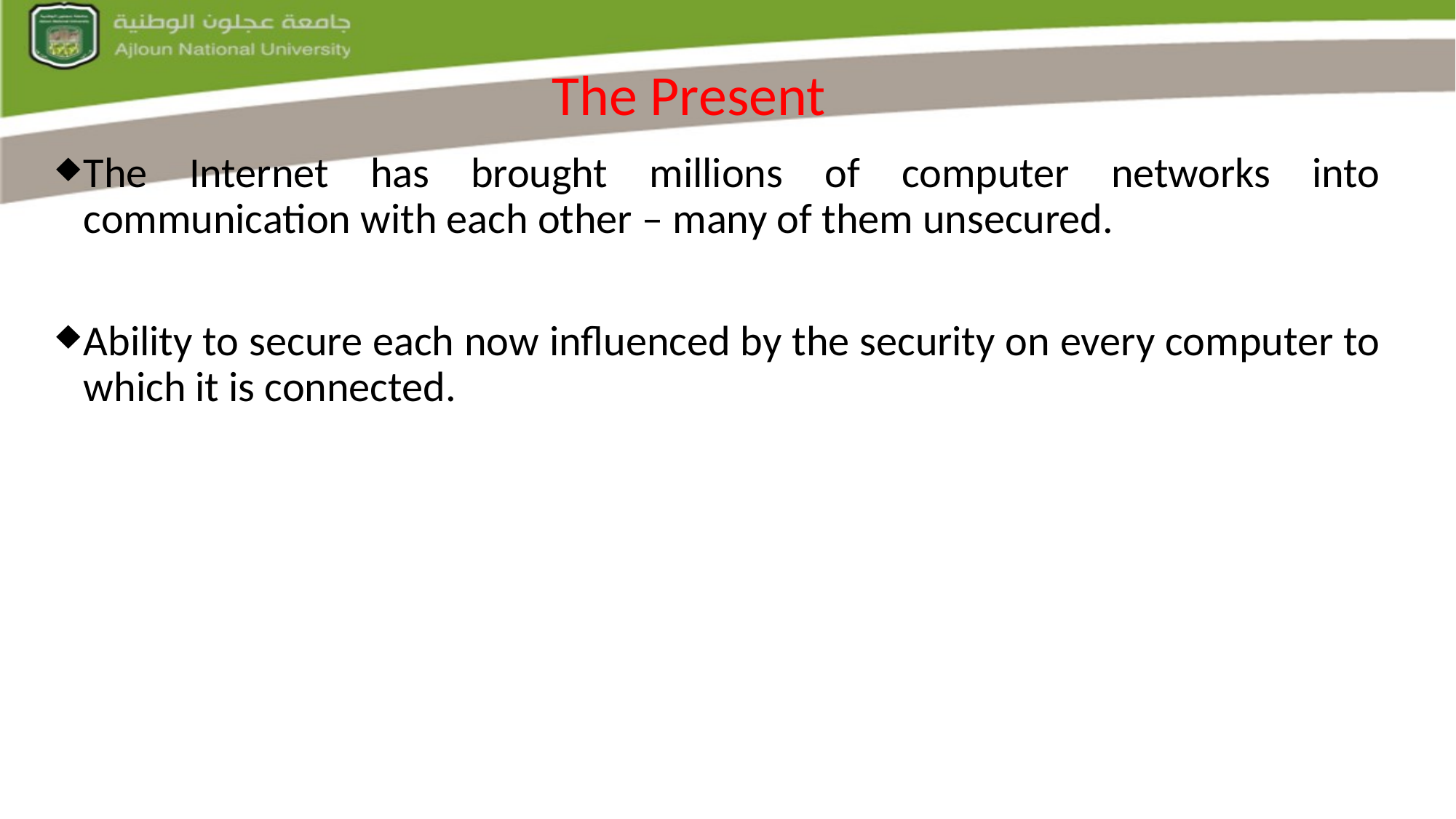

# The Present
The Internet has brought millions of computer networks into communication with each other – many of them unsecured.

Ability to secure each now influenced by the security on every computer to which it is connected.
 Slide 21